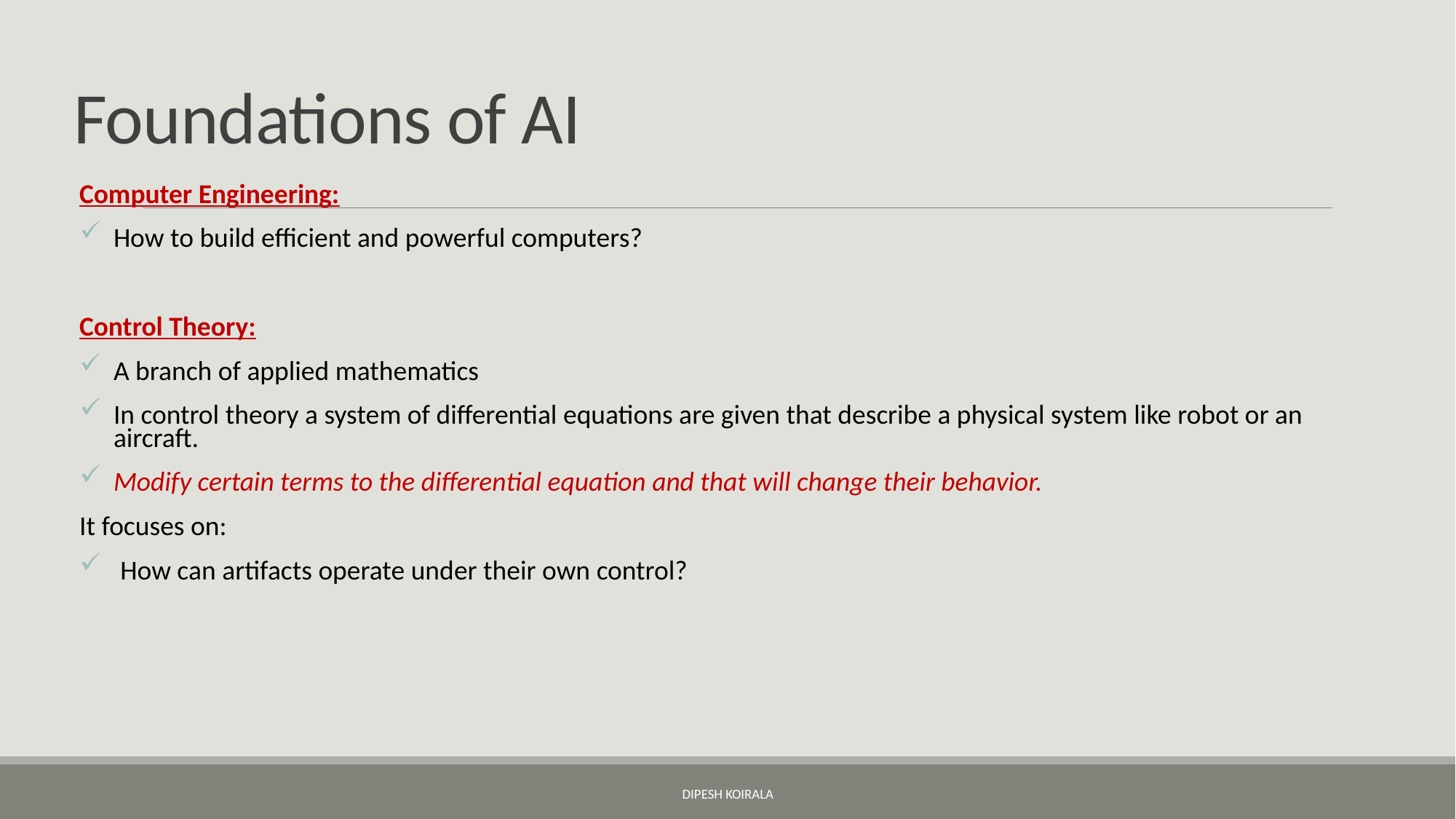

# Foundations of AI
Computer Engineering:
How to build efficient and powerful computers?

Control Theory:
A branch of applied mathematics
In control theory a system of differential equations are given that describe a physical system like robot or an aircraft.
Modify certain terms to the differential equation and that will change their behavior.
It focuses on:
How can artifacts operate under their own control?
Dipesh Koirala